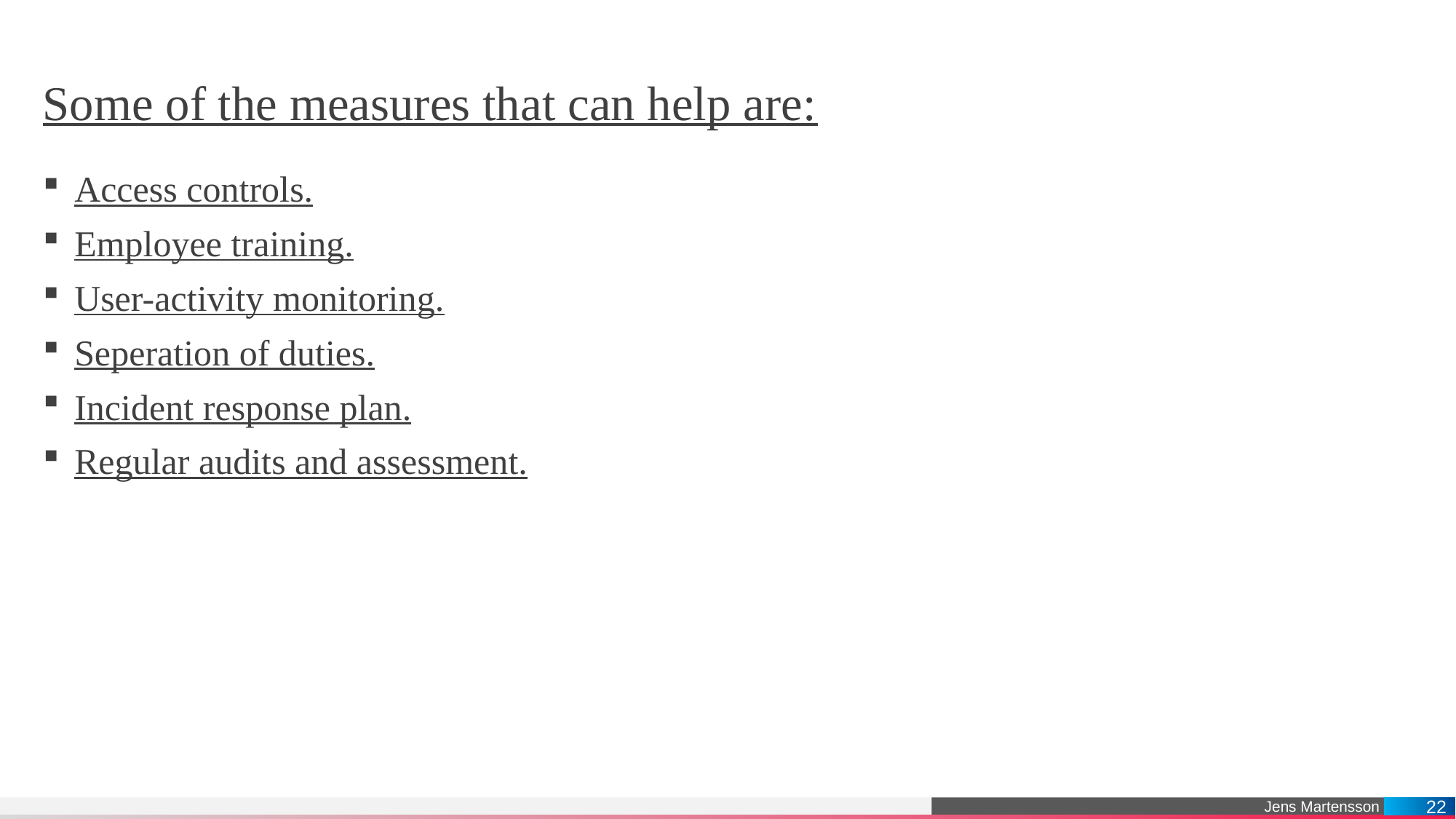

# Some of the measures that can help are:
Access controls.
Employee training.
User-activity monitoring.
Seperation of duties.
Incident response plan.
Regular audits and assessment.
22